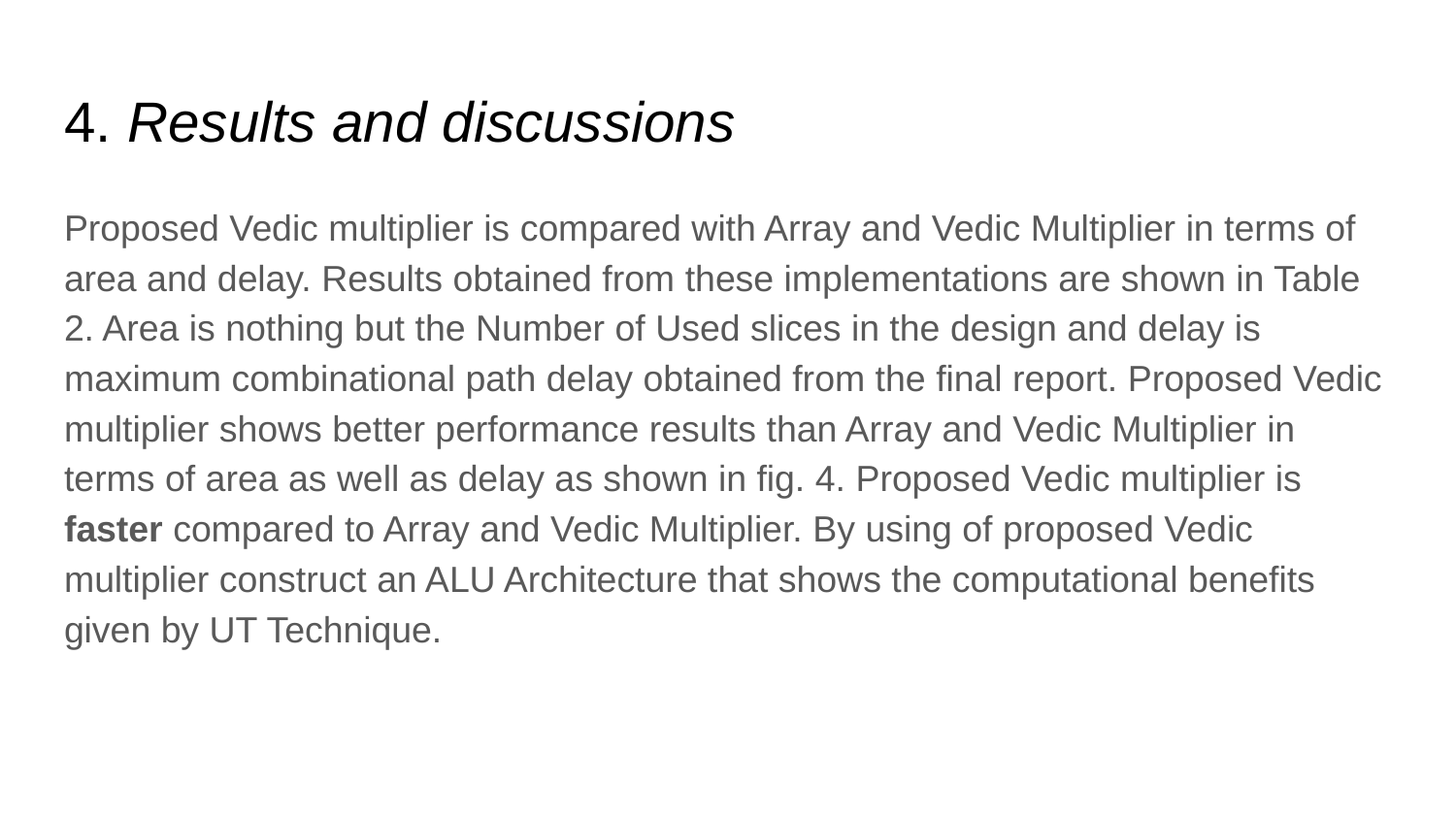

# 4. Results and discussions
Proposed Vedic multiplier is compared with Array and Vedic Multiplier in terms of area and delay. Results obtained from these implementations are shown in Table 2. Area is nothing but the Number of Used slices in the design and delay is maximum combinational path delay obtained from the final report. Proposed Vedic multiplier shows better performance results than Array and Vedic Multiplier in terms of area as well as delay as shown in fig. 4. Proposed Vedic multiplier is faster compared to Array and Vedic Multiplier. By using of proposed Vedic   multiplier construct an ALU Architecture that shows the computational benefits given by UT Technique.